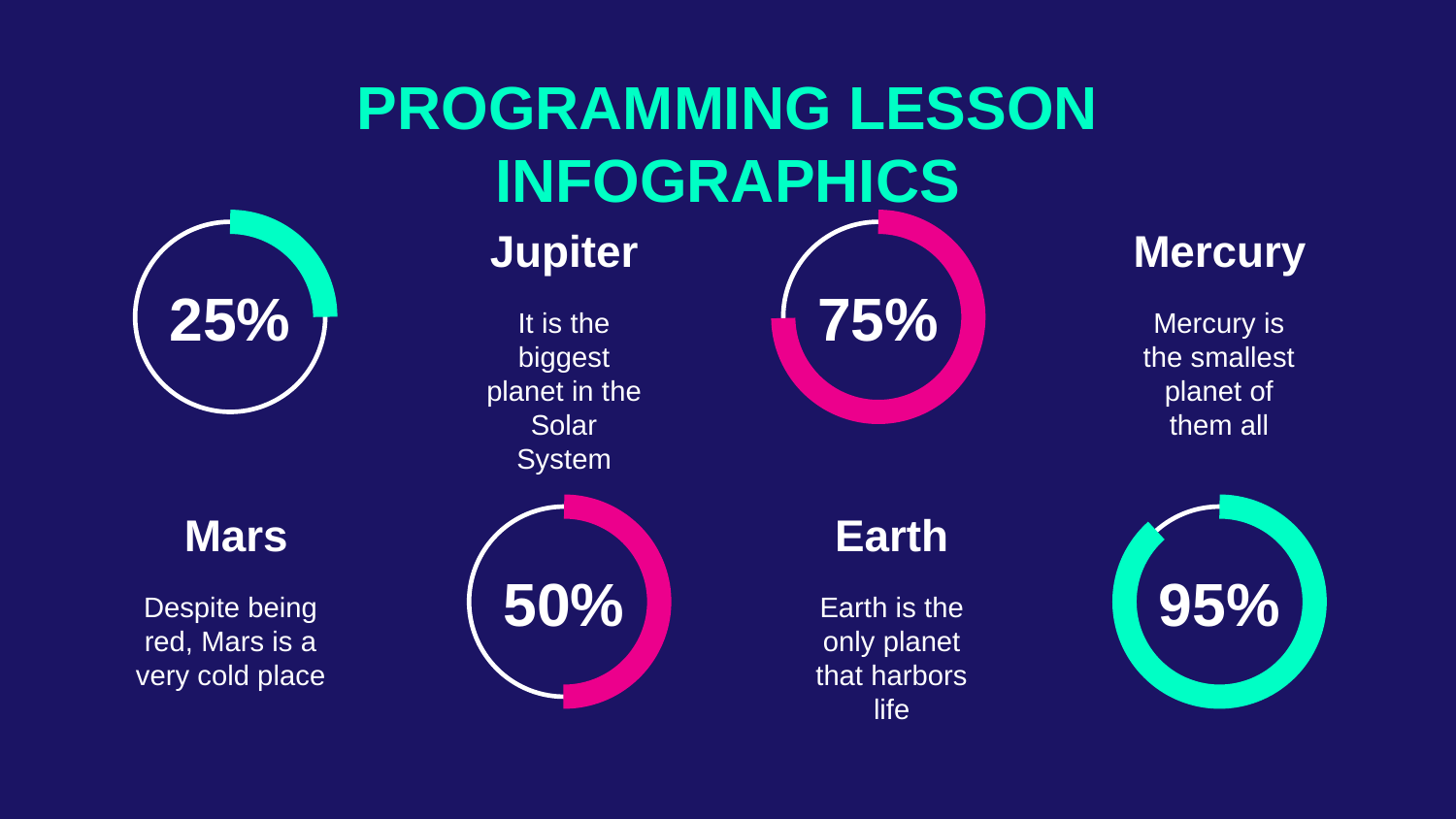

# PROGRAMMING LESSON INFOGRAPHICS

Jupiter
It is the biggest planet in the Solar System
50%

Mercury
Mercury is the smallest planet of them all
95%
25%
Mars
Despite being red, Mars is a very cold place
75%
Earth
Earth is the only planet that harbors life